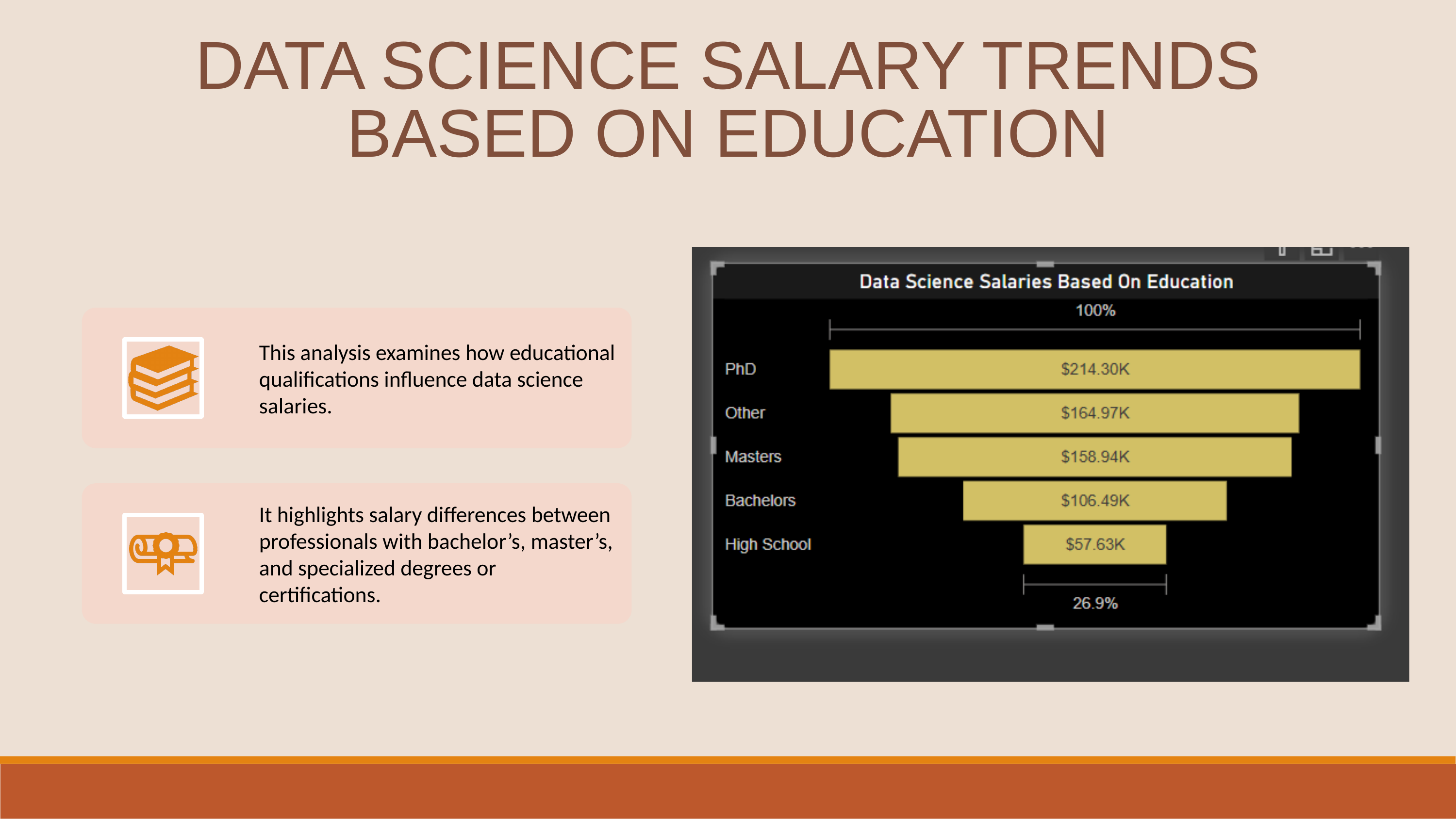

DATA SCIENCE SALARY TRENDS BASED ON EDUCATION
This analysis examines how educational qualifications influence data science salaries.
It highlights salary differences between professionals with bachelor’s, master’s, and specialized degrees or certifications.